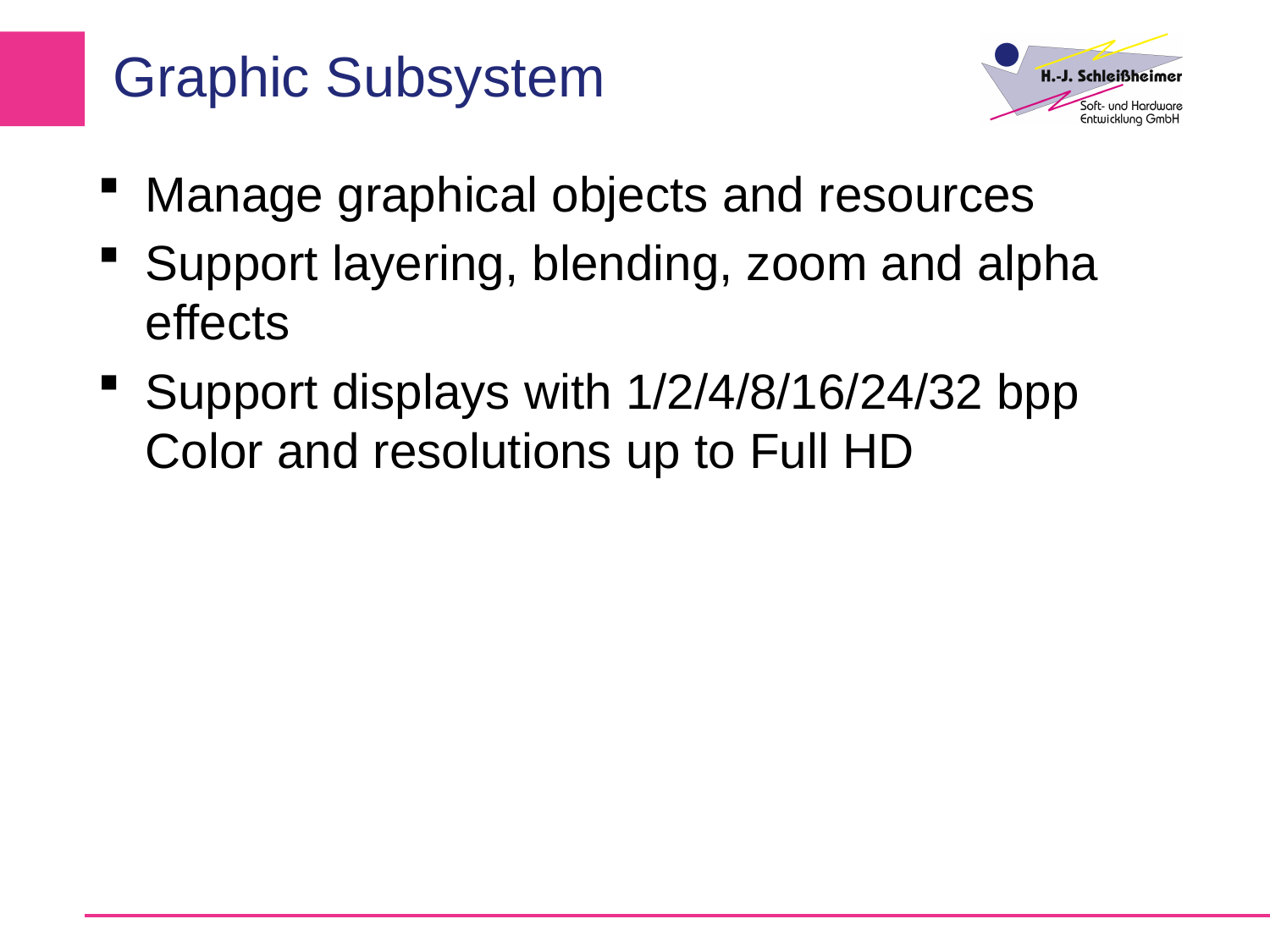

# Graphic Subsystem
Manage graphical objects and resources
Support layering, blending, zoom and alpha effects
Support displays with 1/2/4/8/16/24/32 bpp Color and resolutions up to Full HD